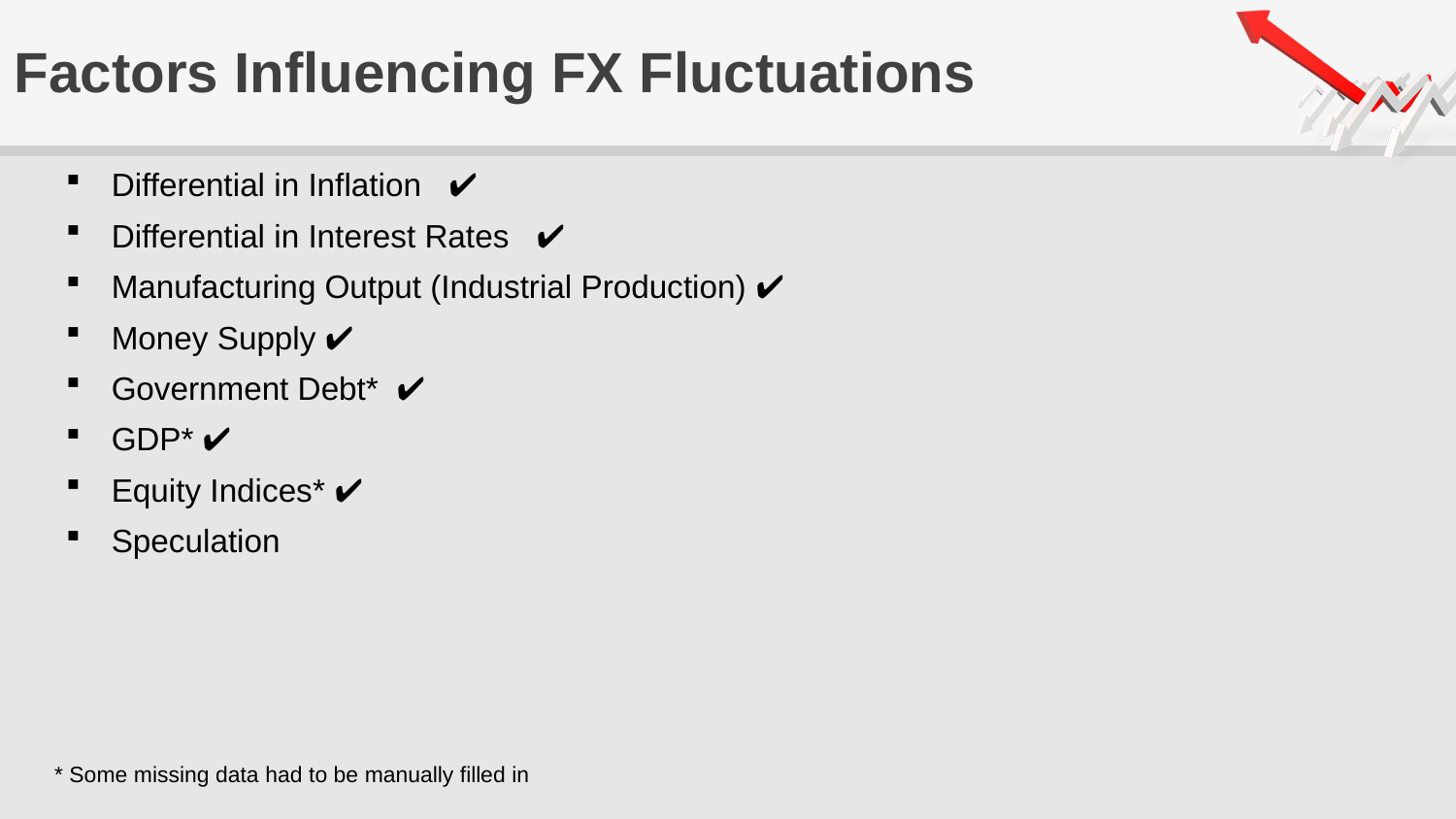

# Factors Influencing FX Fluctuations
Differential in Inflation   ✔
Differential in Interest Rates   ✔
Manufacturing Output (Industrial Production) ✔
Money Supply ✔
Government Debt*  ✔
GDP* ✔
Equity Indices* ✔
Speculation
* Some missing data had to be manually filled in